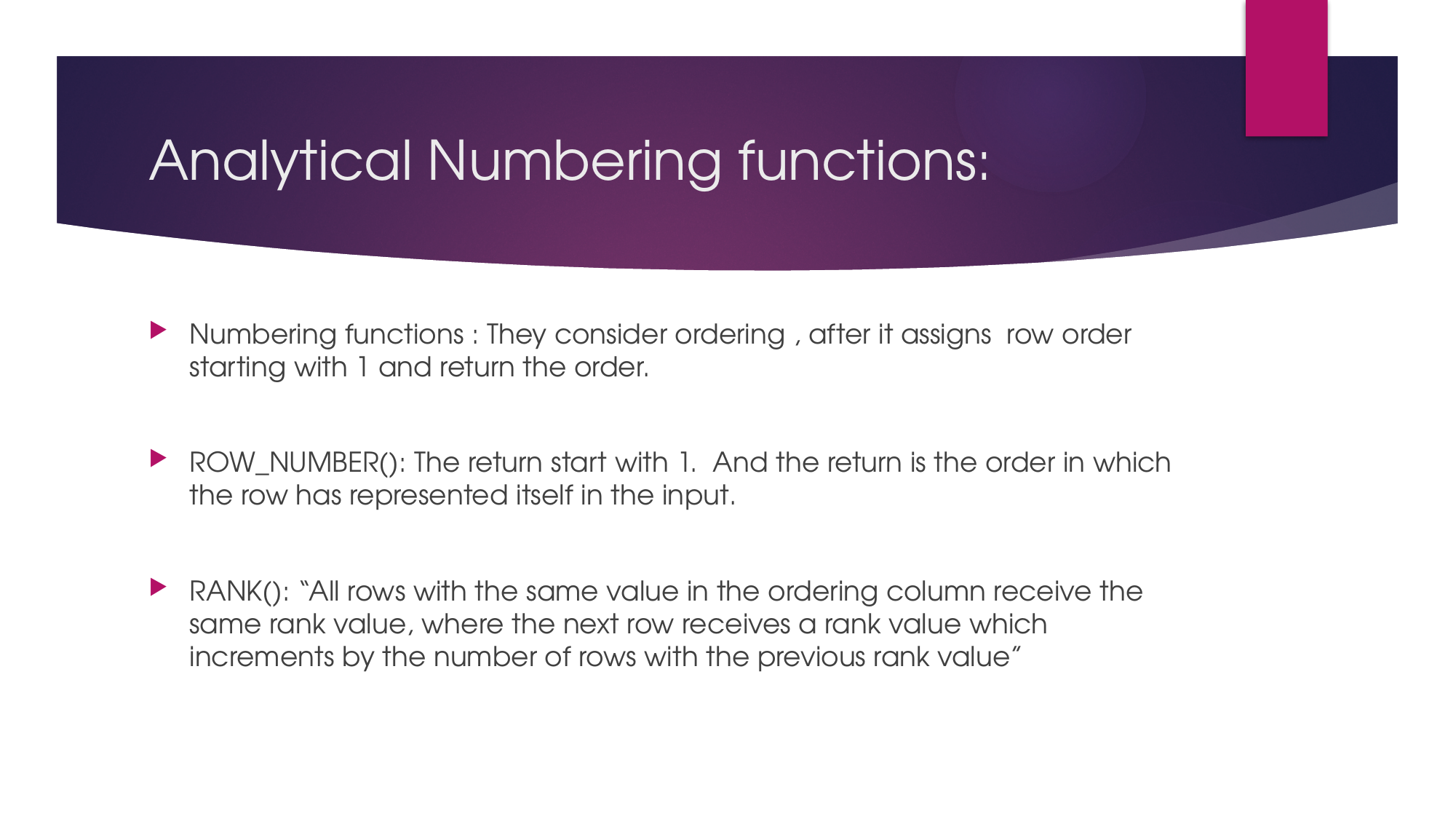

# Analytical Numbering functions:
Numbering functions : They consider ordering , after it assigns  row order starting with 1 and return the order.

ROW_NUMBER(): The return start with 1.  And the return is the order in which the row has represented itself in the input.

RANK(): “All rows with the same value in the ordering column receive the same rank value, where the next row receives a rank value which increments by the number of rows with the previous rank value”